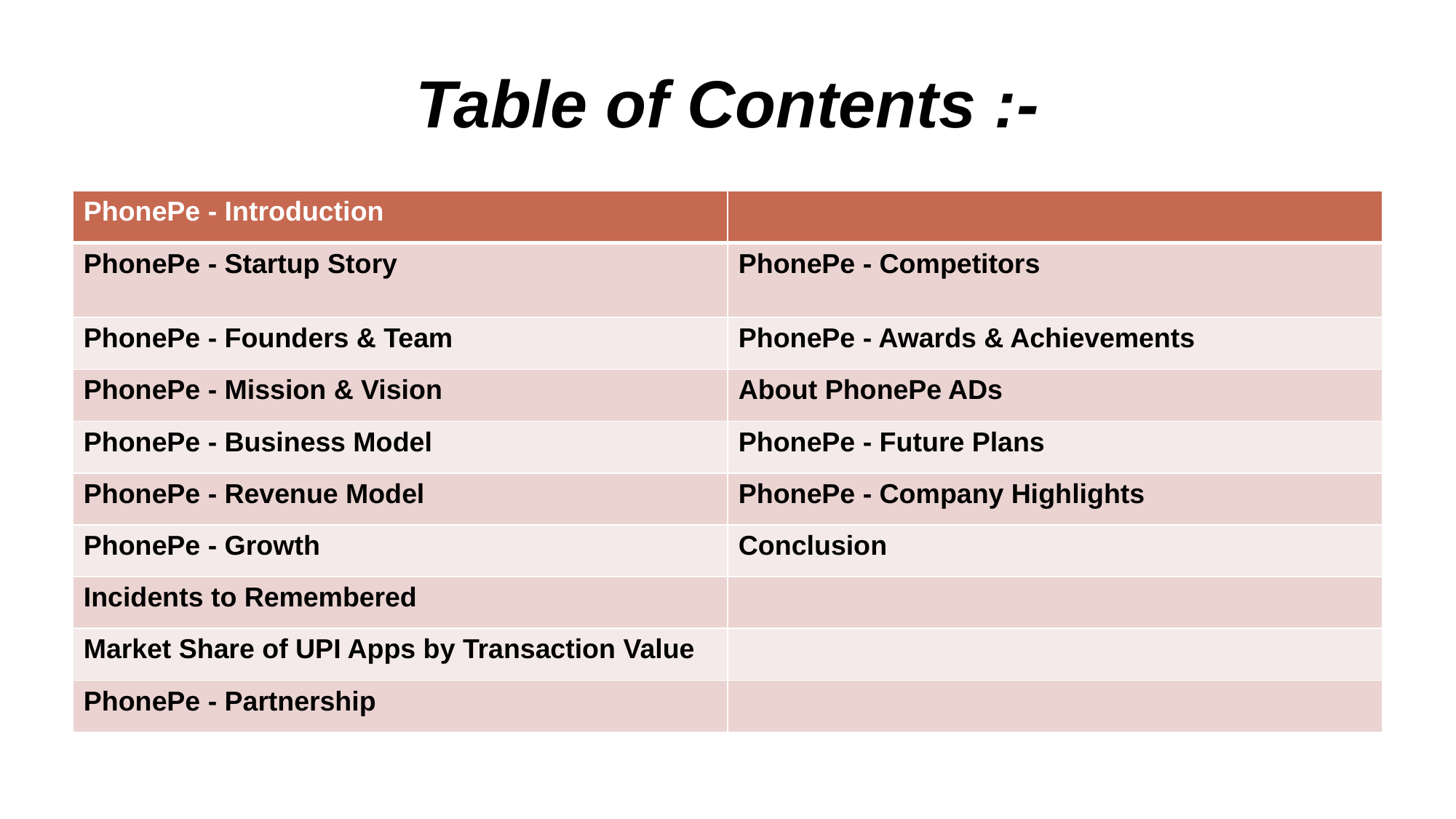

# Table of Contents :-
| PhonePe - Introduction |  |
| --- | --- |
| PhonePe - Startup Story | PhonePe - Competitors |
| PhonePe - Founders & Team | PhonePe - Awards & Achievements |
| PhonePe - Mission & Vision | About PhonePe ADs |
| PhonePe - Business Model | PhonePe - Future Plans |
| PhonePe - Revenue Model | PhonePe - Company Highlights |
| PhonePe - Growth | Conclusion |
| Incidents to Remembered |  |
| Market Share of UPI Apps by Transaction Value |  |
| PhonePe - Partnership |  |